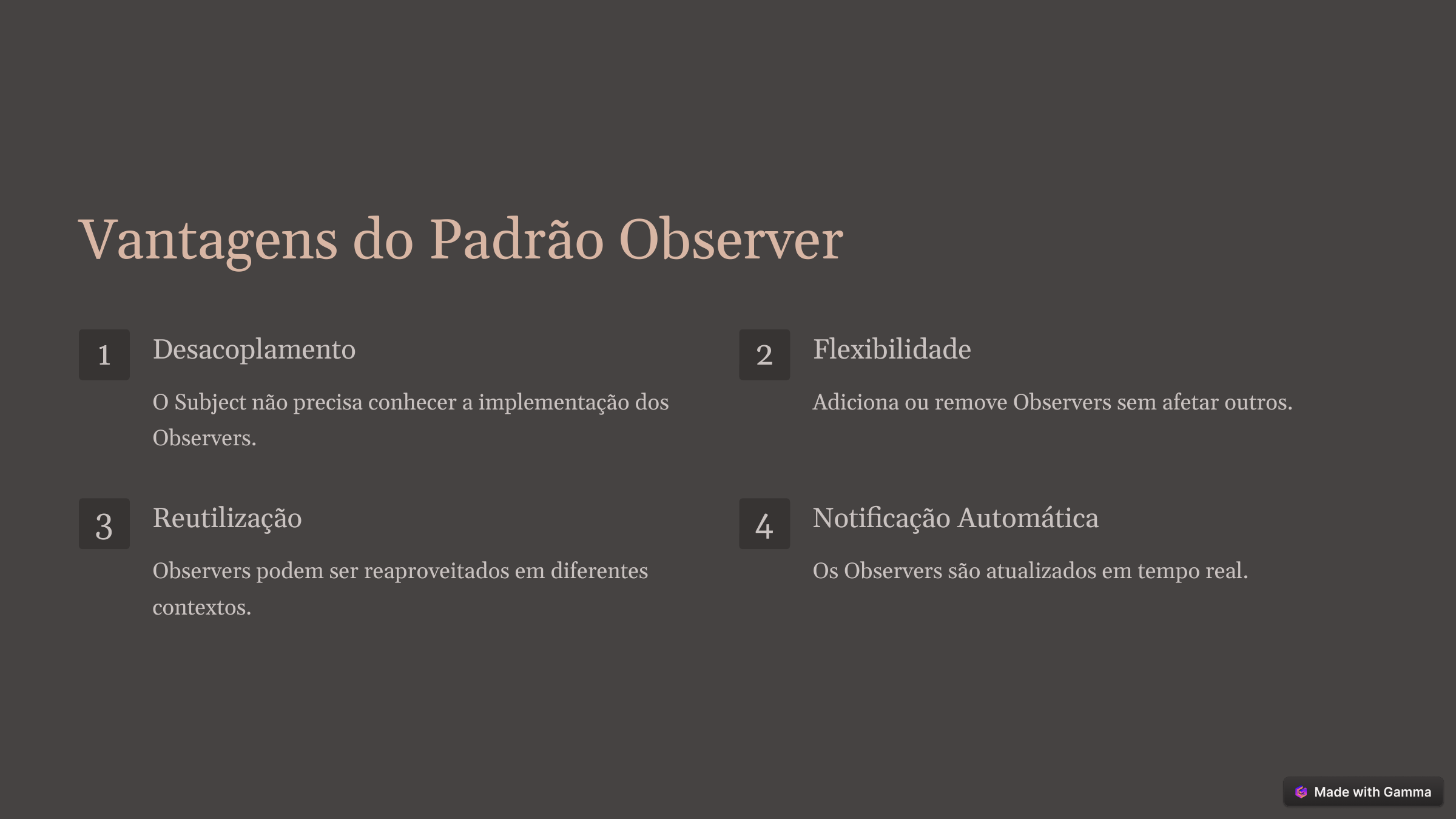

Vantagens do Padrão Observer

Desacoplamento

Flexibilidade
1
2
O Subject não precisa conhecer a implementação dos Observers.
Adiciona ou remove Observers sem afetar outros.

Reutilização

Notificação Automática
3
4
Observers podem ser reaproveitados em diferentes contextos.
Os Observers são atualizados em tempo real.